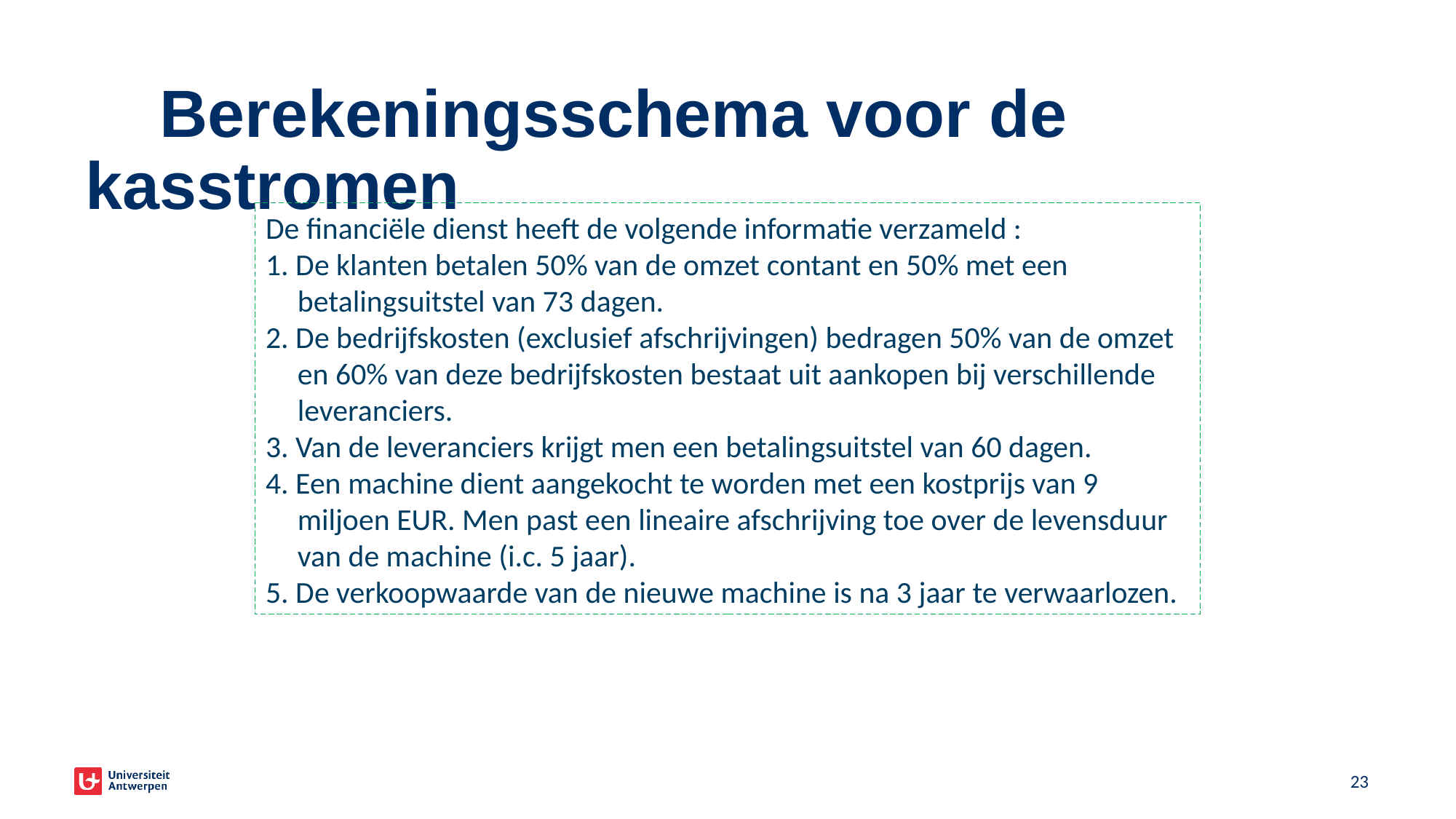

# Berekeningsschema voor de kasstromen
De financiële dienst heeft de volgende informatie verzameld :
1. De klanten betalen 50% van de omzet contant en 50% met een betalingsuitstel van 73 dagen.
2. De bedrijfskosten (exclusief afschrijvingen) bedragen 50% van de omzet en 60% van deze bedrijfskosten bestaat uit aankopen bij verschillende leveranciers.
3. Van de leveranciers krijgt men een betalingsuitstel van 60 dagen.
4. Een machine dient aangekocht te worden met een kostprijs van 9 miljoen EUR. Men past een lineaire afschrijving toe over de levensduur van de machine (i.c. 5 jaar).
5. De verkoopwaarde van de nieuwe machine is na 3 jaar te verwaarlozen.
23